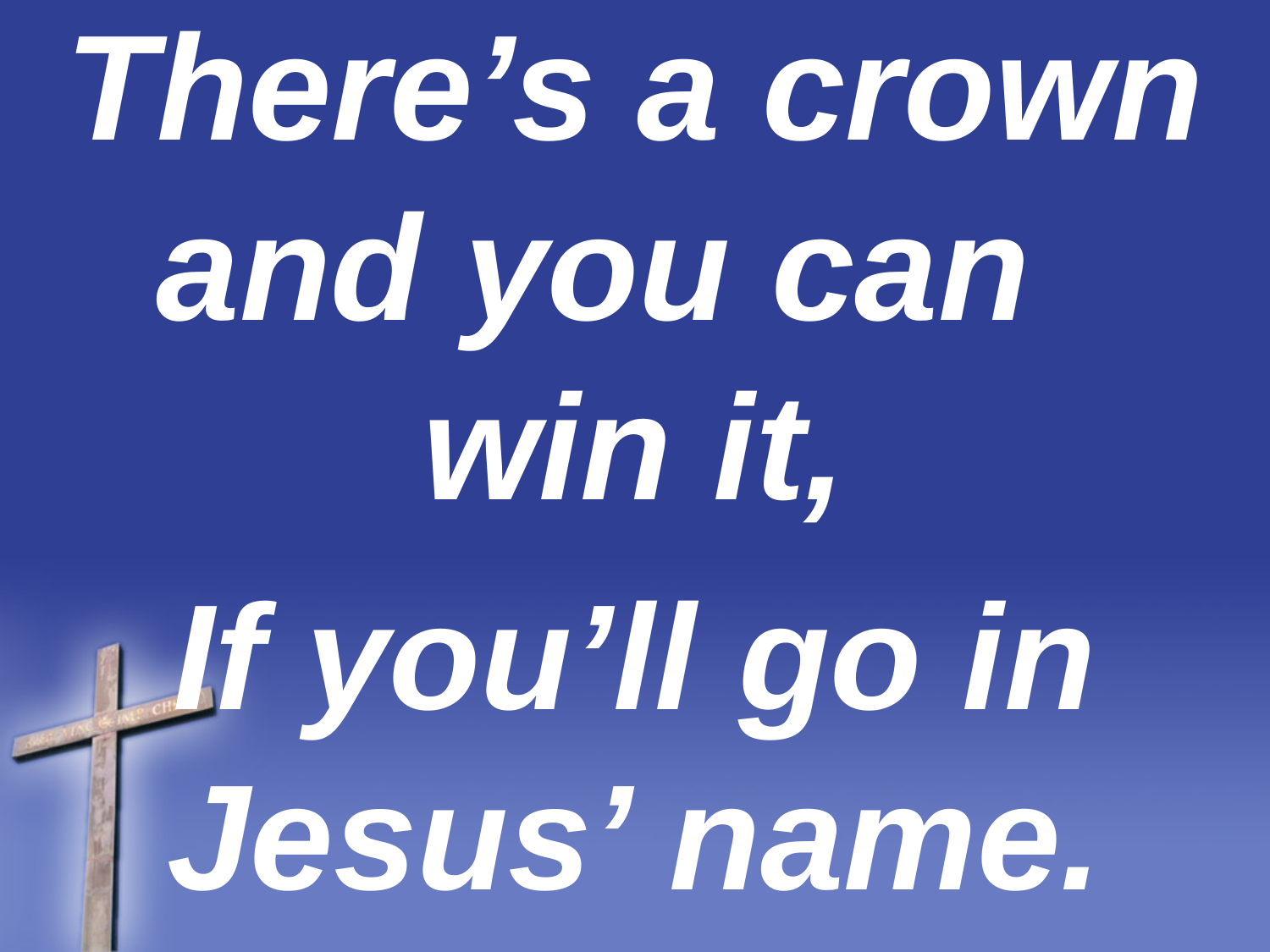

There’s a crown and you can   win it,
If you’ll go in Jesus’ name.